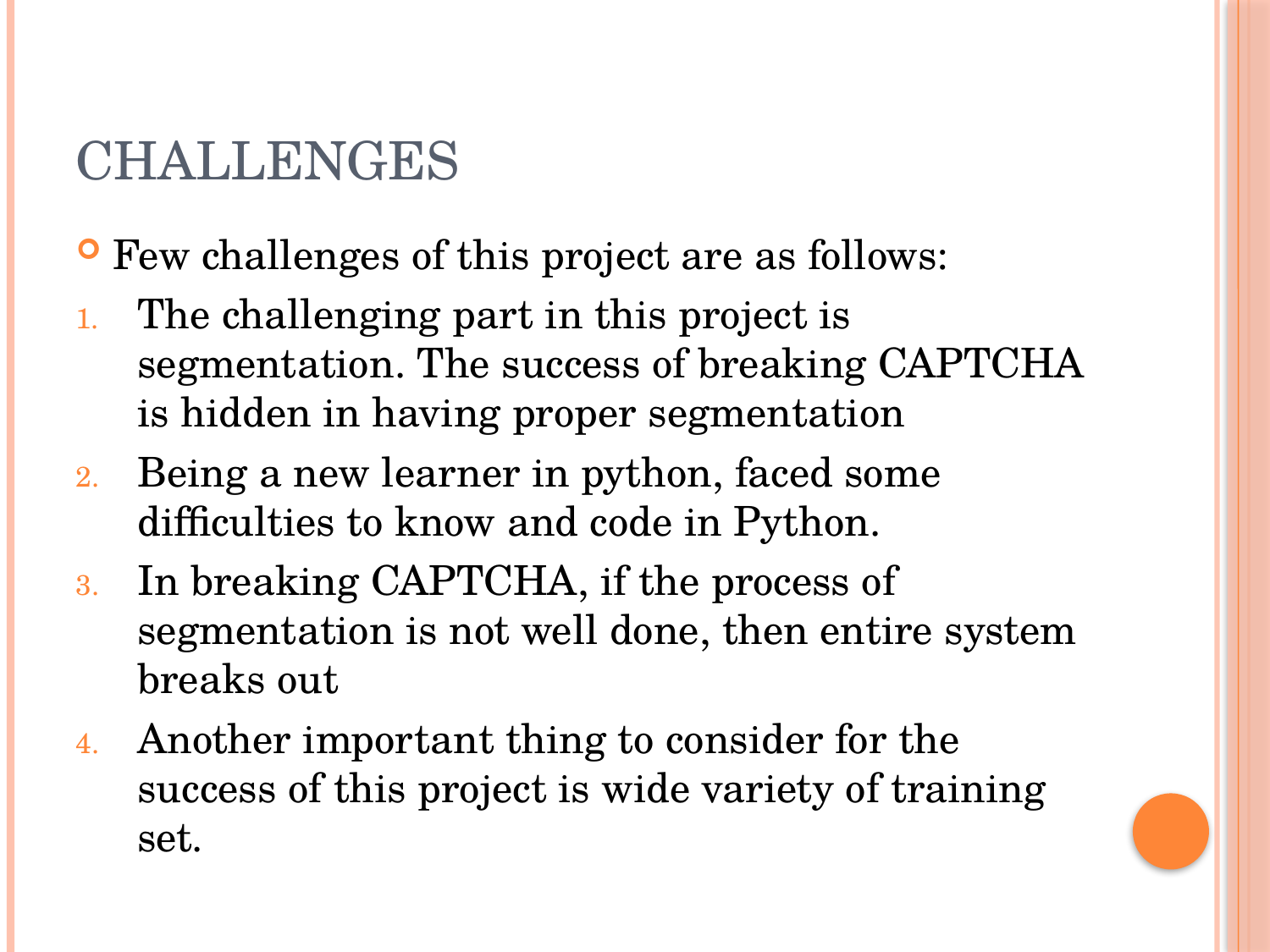

# Challenges
Few challenges of this project are as follows:
The challenging part in this project is segmentation. The success of breaking CAPTCHA is hidden in having proper segmentation
Being a new learner in python, faced some difficulties to know and code in Python.
In breaking CAPTCHA, if the process of segmentation is not well done, then entire system breaks out
Another important thing to consider for the success of this project is wide variety of training set.